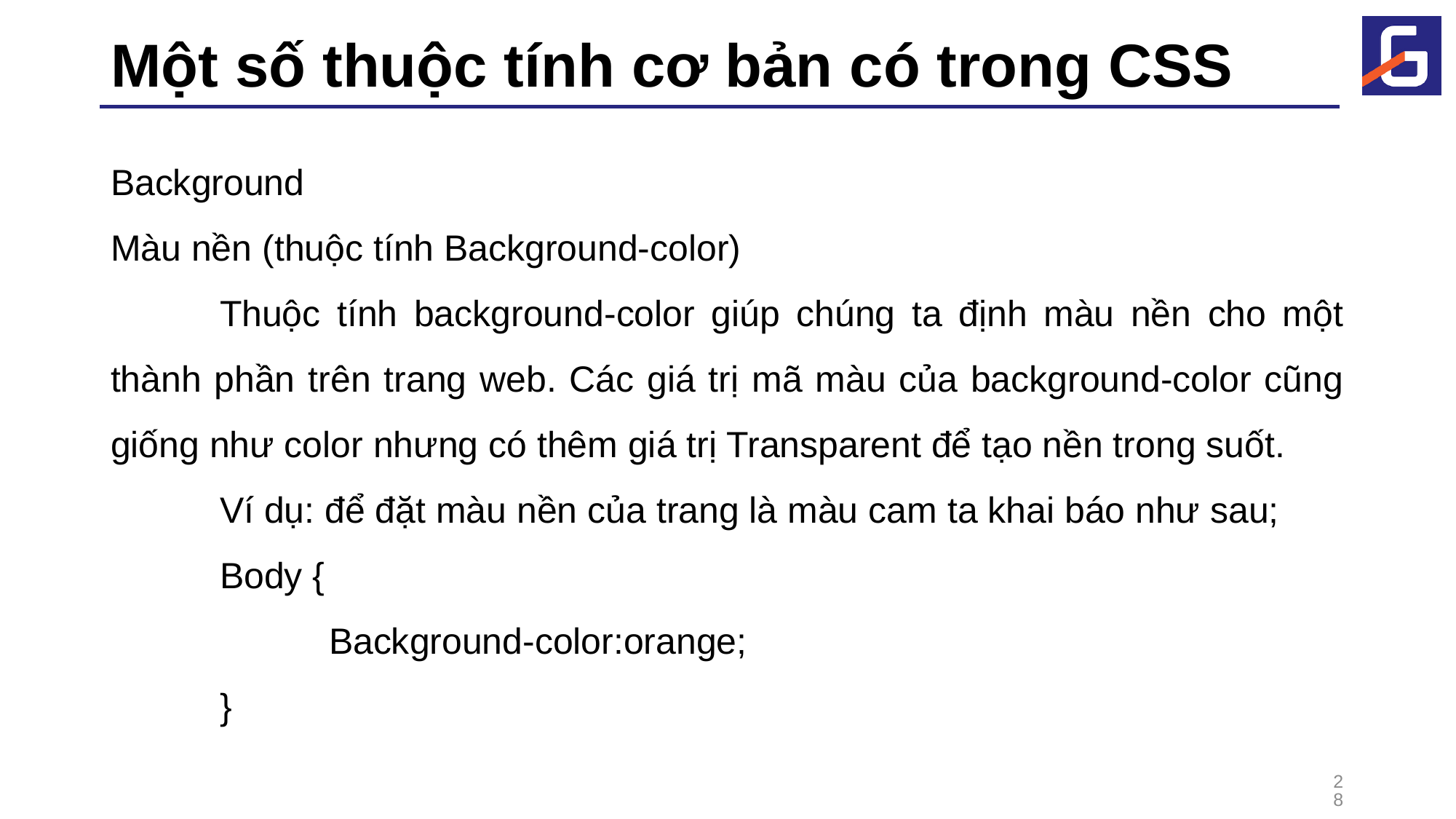

# Một số thuộc tính cơ bản có trong CSS
Background
Màu nền (thuộc tính Background-color)
	Thuộc tính background-color giúp chúng ta định màu nền cho một thành phần trên trang web. Các giá trị mã màu của background-color cũng giống như color nhưng có thêm giá trị Transparent để tạo nền trong suốt.
	Ví dụ: để đặt màu nền của trang là màu cam ta khai báo như sau;
	Body {
		Background-color:orange;
	}
28